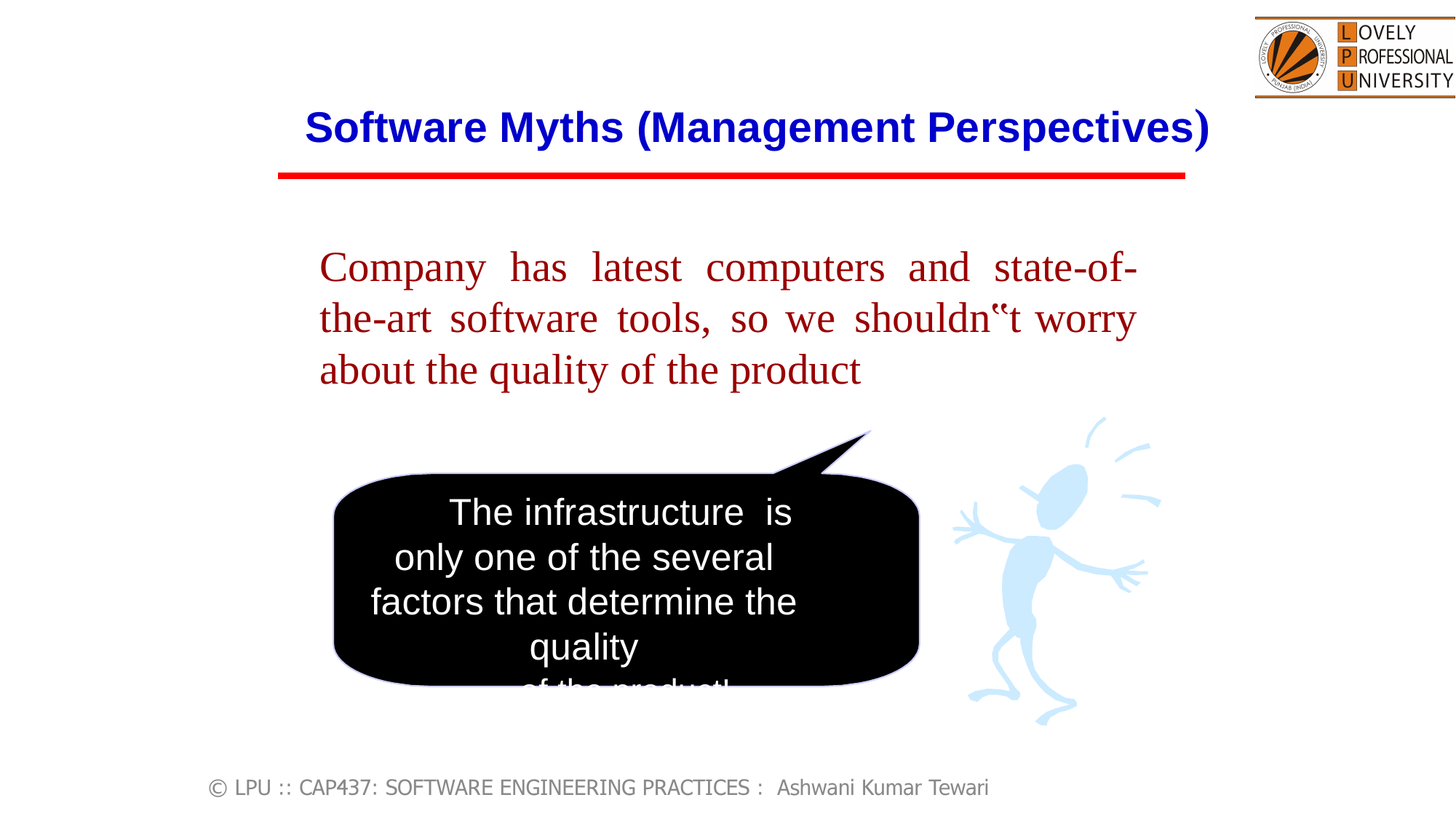

Software Myths (Management Perspectives)

Company
has
latest
computers
and
state-of-
the-art
software tools, so
we
shouldn‟t
worry
about the quality of the product

The infrastructure  is
only one of the several factors that determine the quality
of the product!

© LPU :: CAP437: SOFTWARE ENGINEERING PRACTICES :  Ashwani Kumar Tewari